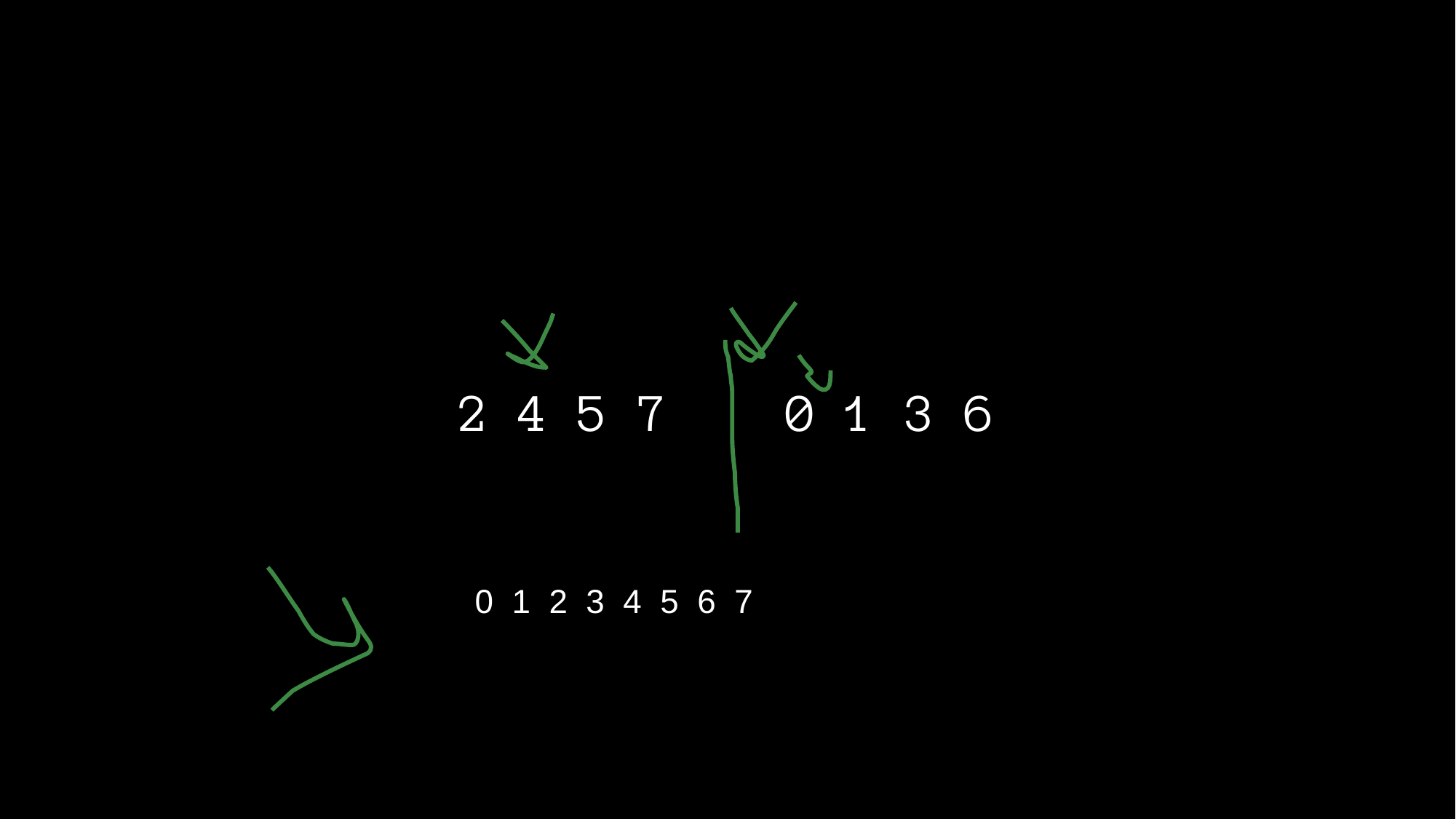

# 2 4 5 7    0 1 3 6

0  1  2  3  4  5  6  7